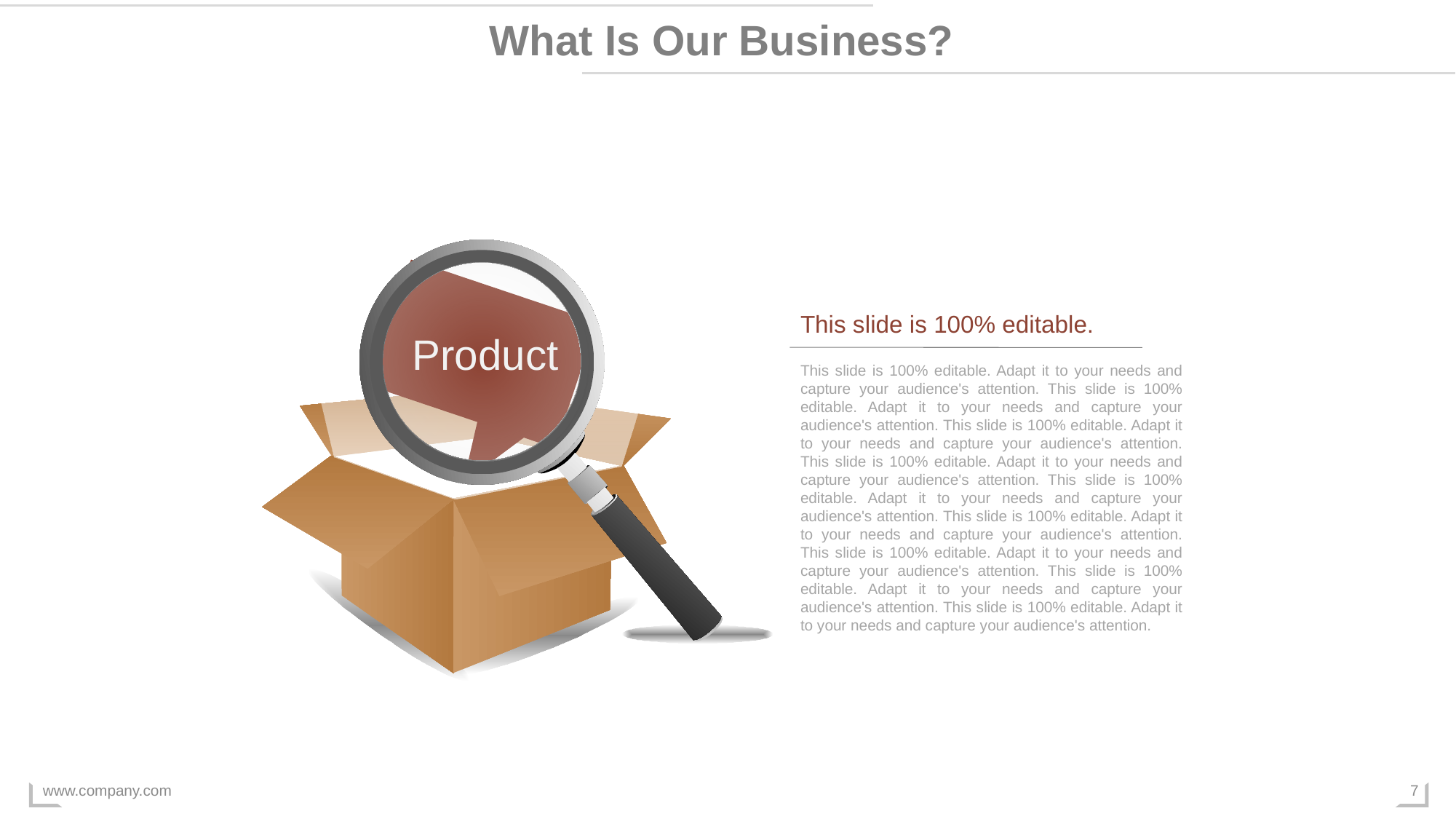

What Is Our Business?

Product

This slide is 100% editable.
This slide is 100% editable. Adapt it to your needs and capture your audience's attention. This slide is 100% editable. Adapt it to your needs and capture your audience's attention. This slide is 100% editable. Adapt it to your needs and capture your audience's attention. This slide is 100% editable. Adapt it to your needs and capture your audience's attention. This slide is 100% editable. Adapt it to your needs and capture your audience's attention. This slide is 100% editable. Adapt it to your needs and capture your audience's attention. This slide is 100% editable. Adapt it to your needs and capture your audience's attention. This slide is 100% editable. Adapt it to your needs and capture your audience's attention. This slide is 100% editable. Adapt it to your needs and capture your audience's attention.
www.company.com
7